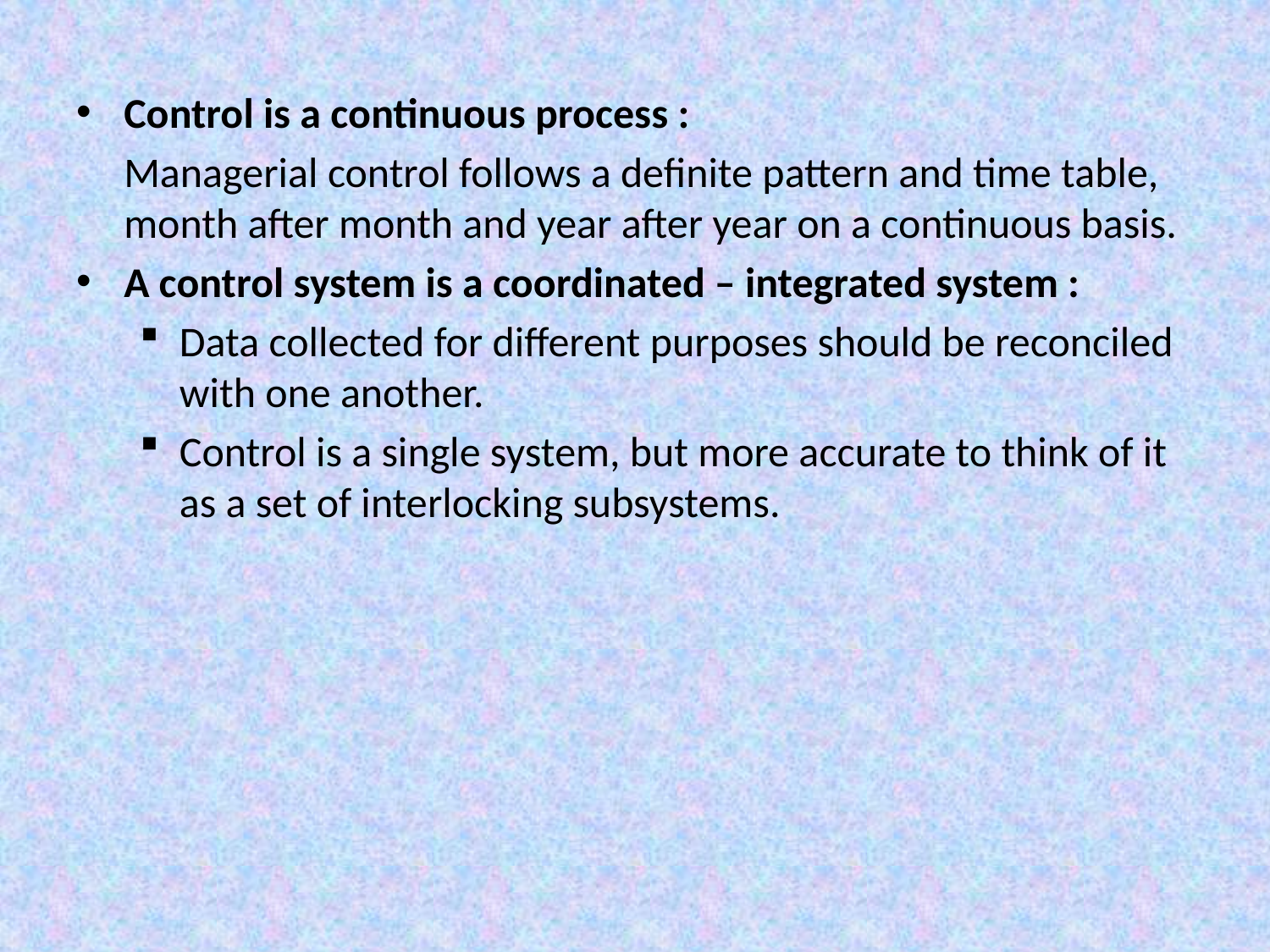

Control is a continuous process :
	Managerial control follows a definite pattern and time table, month after month and year after year on a continuous basis.
A control system is a coordinated – integrated system :
Data collected for different purposes should be reconciled with one another.
Control is a single system, but more accurate to think of it as a set of interlocking subsystems.